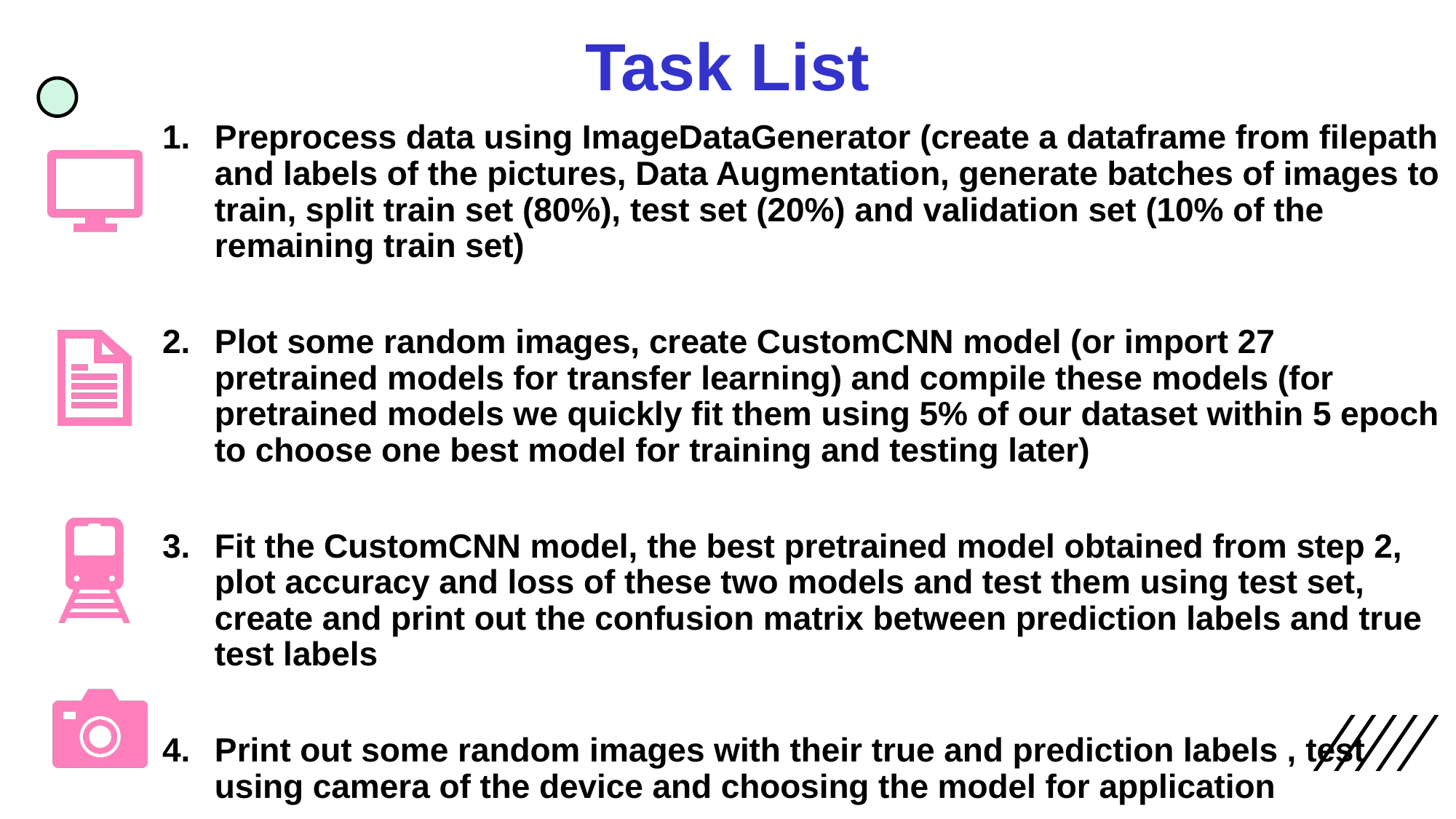

# Task List
Preprocess data using ImageDataGenerator (create a dataframe from filepath and labels of the pictures, Data Augmentation, generate batches of images to train, split train set (80%), test set (20%) and validation set (10% of the remaining train set)

Plot some random images, create CustomCNN model (or import 27 pretrained models for transfer learning) and compile these models (for pretrained models we quickly fit them using 5% of our dataset within 5 epoch to choose one best model for training and testing later)

Fit the CustomCNN model, the best pretrained model obtained from step 2, plot accuracy and loss of these two models and test them using test set, create and print out the confusion matrix between prediction labels and true test labels

Print out some random images with their true and prediction labels , test using camera of the device and choosing the model for application